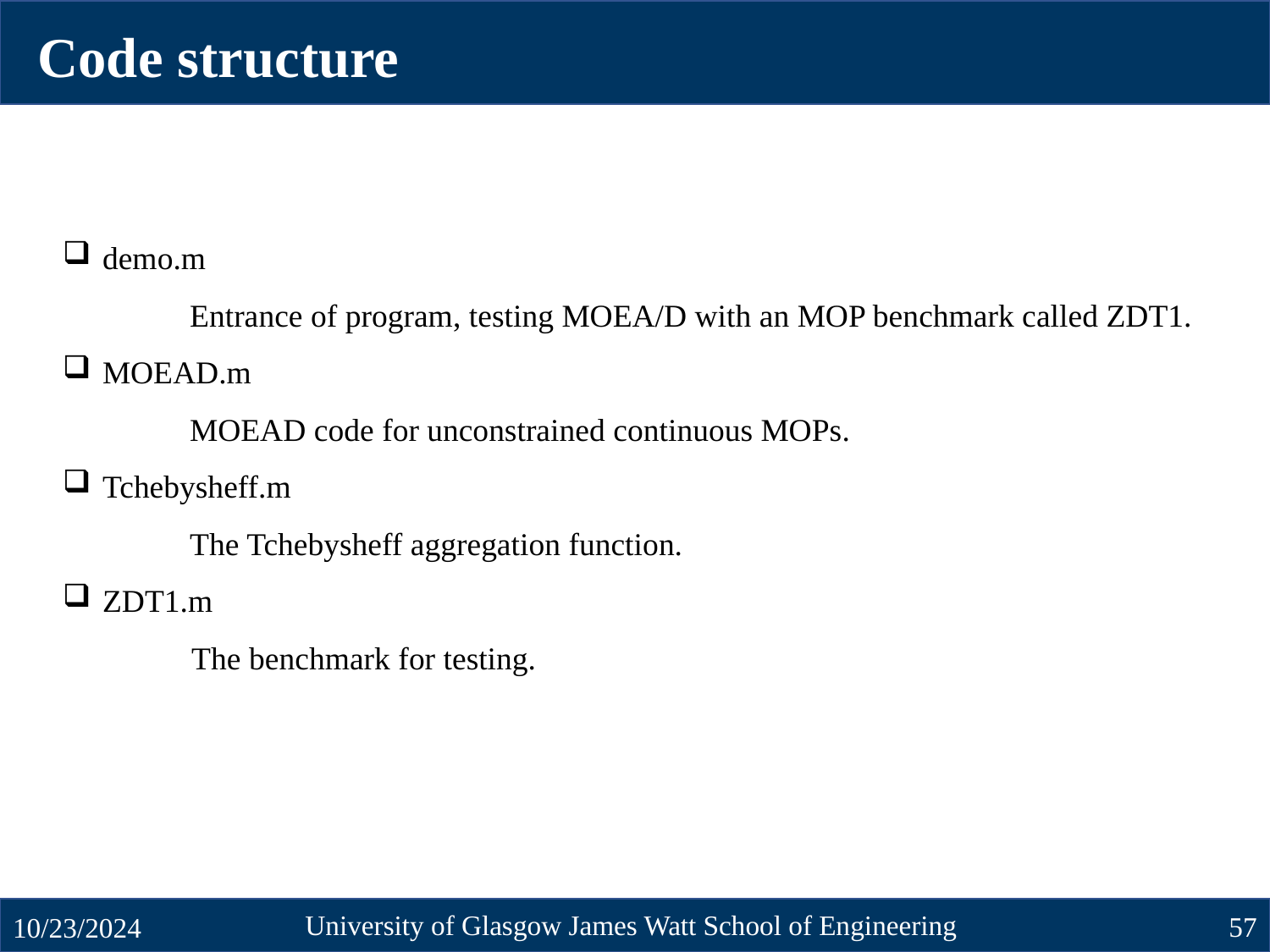

Code structure
demo.m
	Entrance of program, testing MOEA/D with an MOP benchmark called ZDT1.
MOEAD.m
	MOEAD code for unconstrained continuous MOPs.
Tchebysheff.m
	The Tchebysheff aggregation function.
ZDT1.m
                The benchmark for testing.

University of Glasgow James Watt School of Engineering
57
10/23/2024